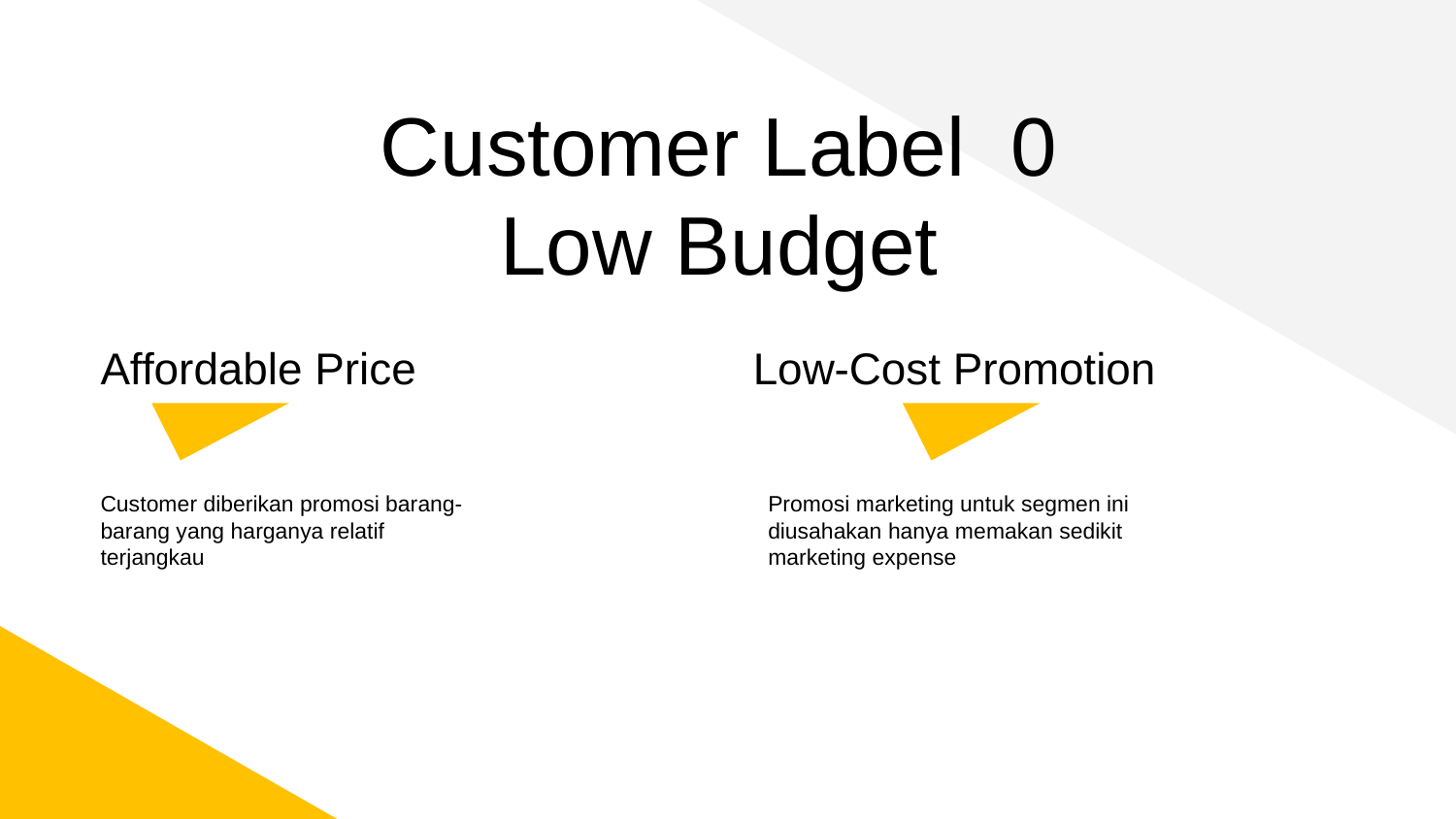

# Customer Label  0
Low Budget
Affordable Price
Low-Cost Promotion

Customer diberikan promosi barang-barang yang harganya relatif terjangkau
Promosi marketing untuk segmen ini diusahakan hanya memakan sedikit marketing expense